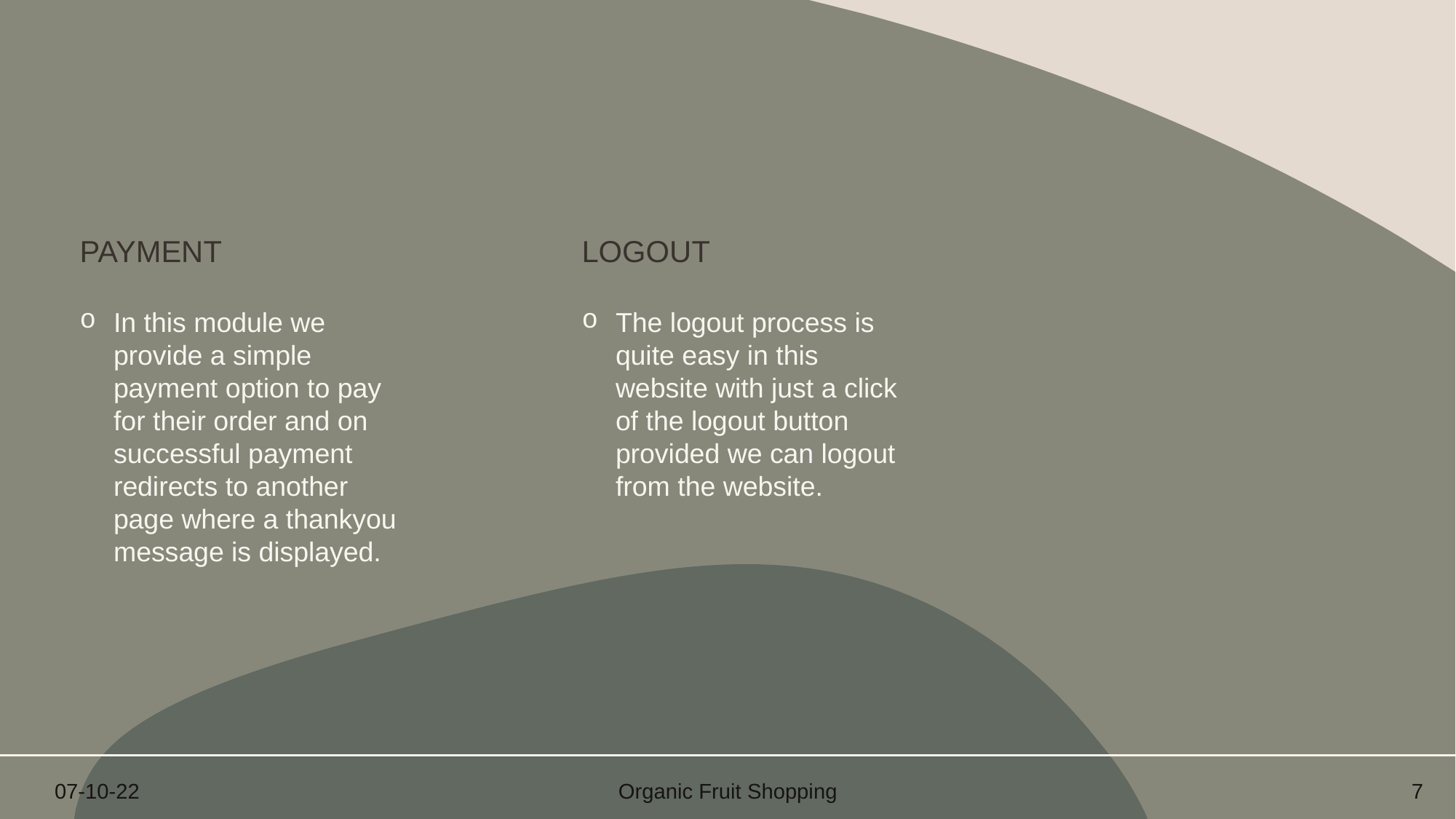

Payment
Logout
In this module we provide a simple payment option to pay for their order and on successful payment redirects to another page where a thankyou message is displayed.
The logout process is quite easy in this website with just a click of the logout button provided we can logout from the website.

07-10-22
Organic Fruit Shopping
7